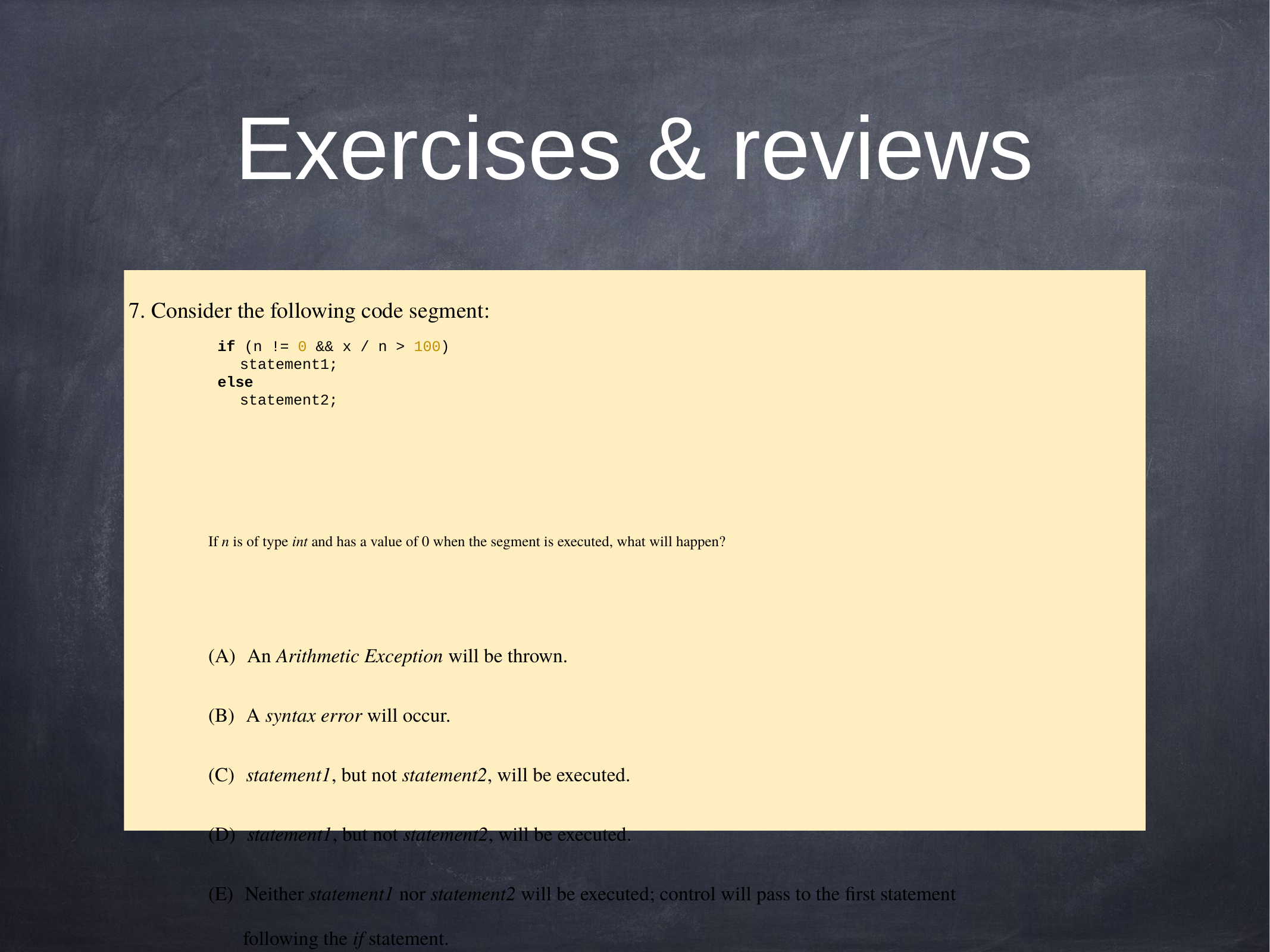

# Exercises & reviews
7. Consider the following code segment:

If n is of type int and has a value of 0 when the segment is executed, what will happen?

(A)  An Arithmetic Exception will be thrown.
(B)  A syntax error will occur.
(C)  statement1, but not statement2, will be executed.
(D)  statement1, but not statement2, will be executed.
(E)  Neither statement1 nor statement2 will be executed; control will pass to the first statement following the if statement.
if (n != 0 && x / n > 100)
statement1;
else
statement2;